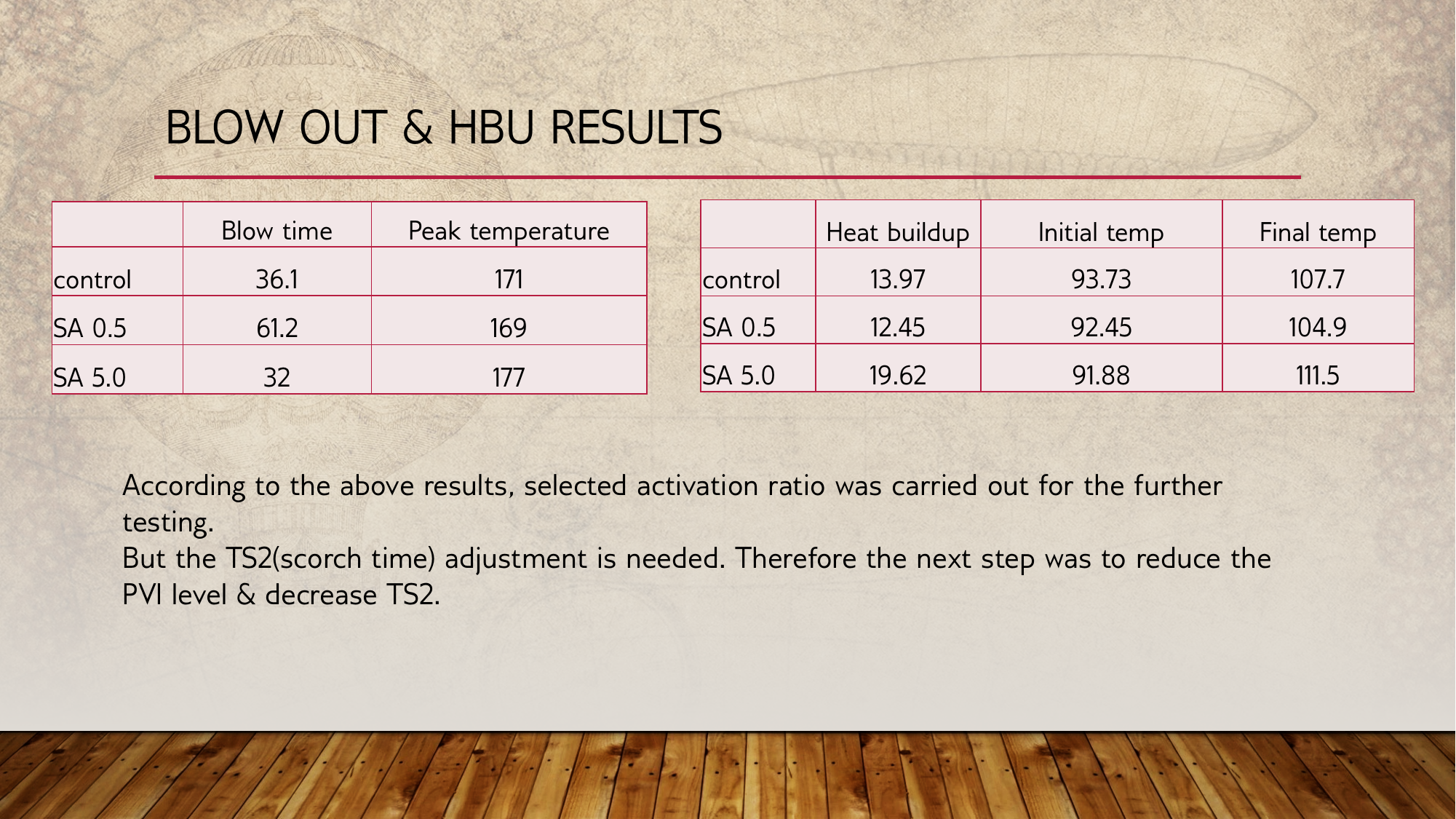

# Blow out & hbu results
|  | Heat buildup | Initial temp | Final temp |
| --- | --- | --- | --- |
| control | 13.97 | 93.73 | 107.7 |
| SA 0.5 | 12.45 | 92.45 | 104.9 |
| SA 5.0 | 19.62 | 91.88 | 111.5 |
|  | Blow time | Peak temperature |
| --- | --- | --- |
| control | 36.1 | 171 |
| SA 0.5 | 61.2 | 169 |
| SA 5.0 | 32 | 177 |
According to the above results, selected activation ratio was carried out for the further testing.
But the TS2(scorch time) adjustment is needed. Therefore the next step was to reduce the PVI level & decrease TS2.